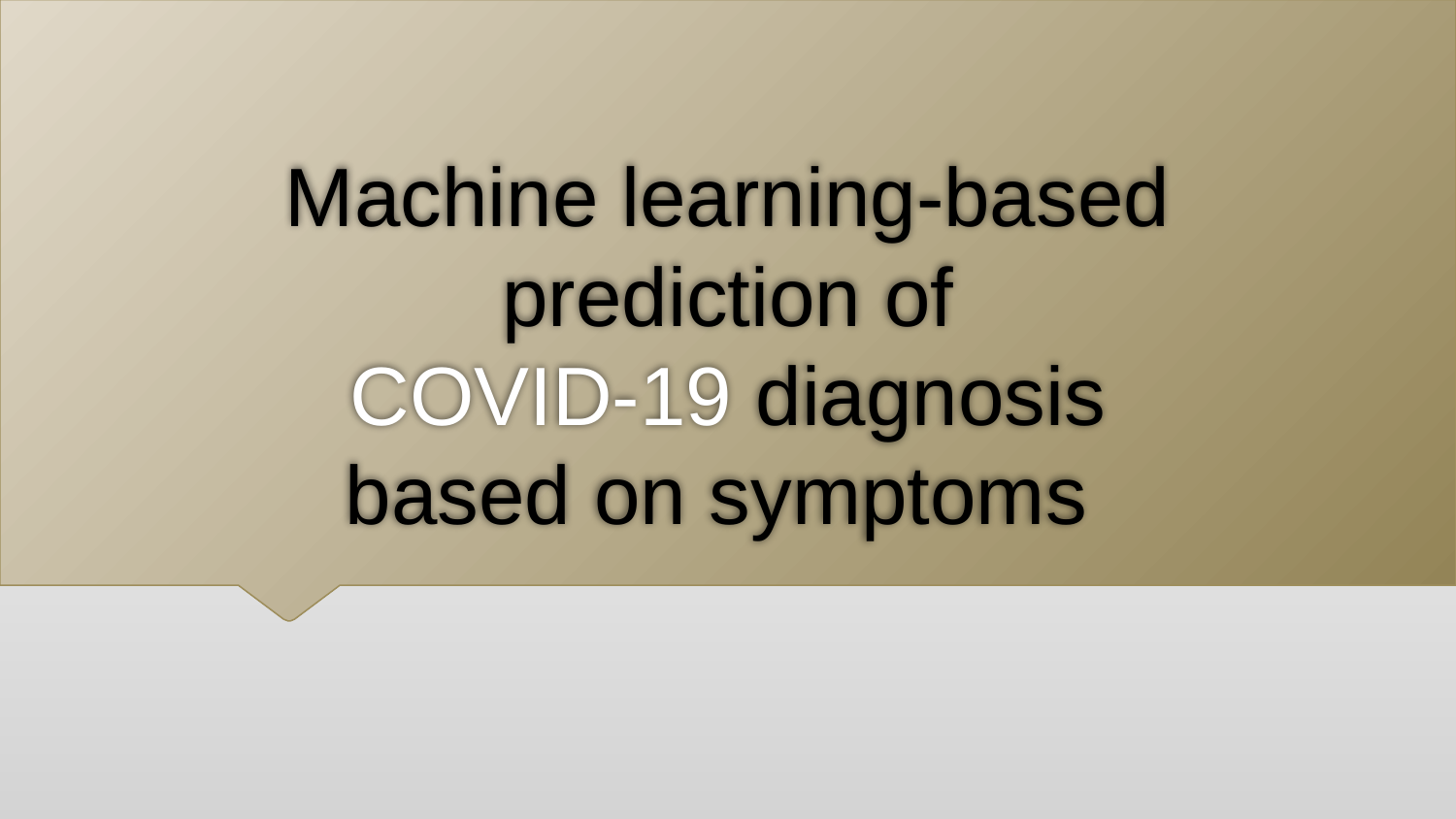

# Machine learning-based prediction of COVID-19 diagnosis based on symptoms